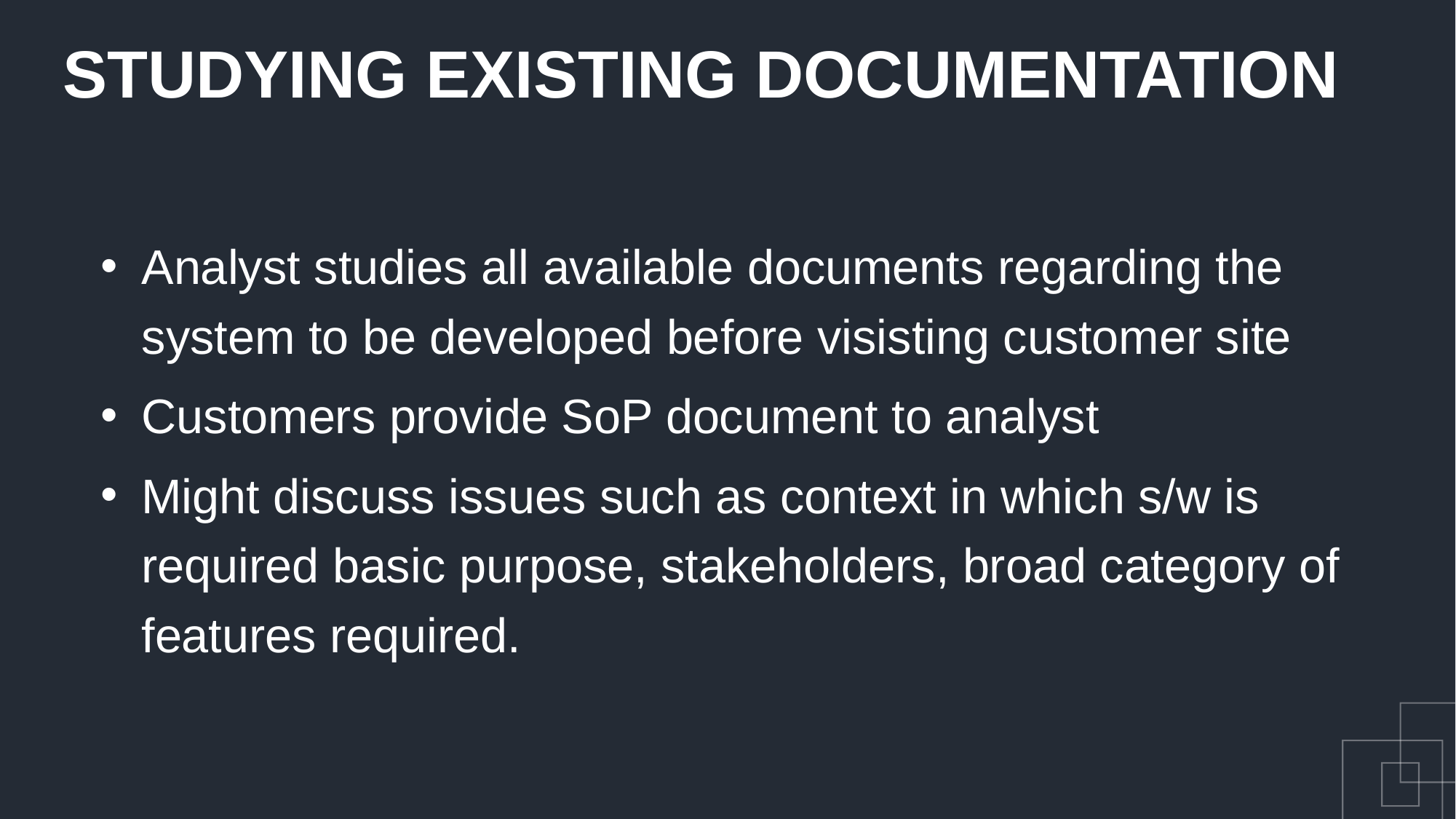

STUDYING EXISTING DOCUMENTATION
Analyst studies all available documents regarding the system to be developed before visisting customer site
Customers provide SoP document to analyst
Might discuss issues such as context in which s/w is required basic purpose, stakeholders, broad category of features required.